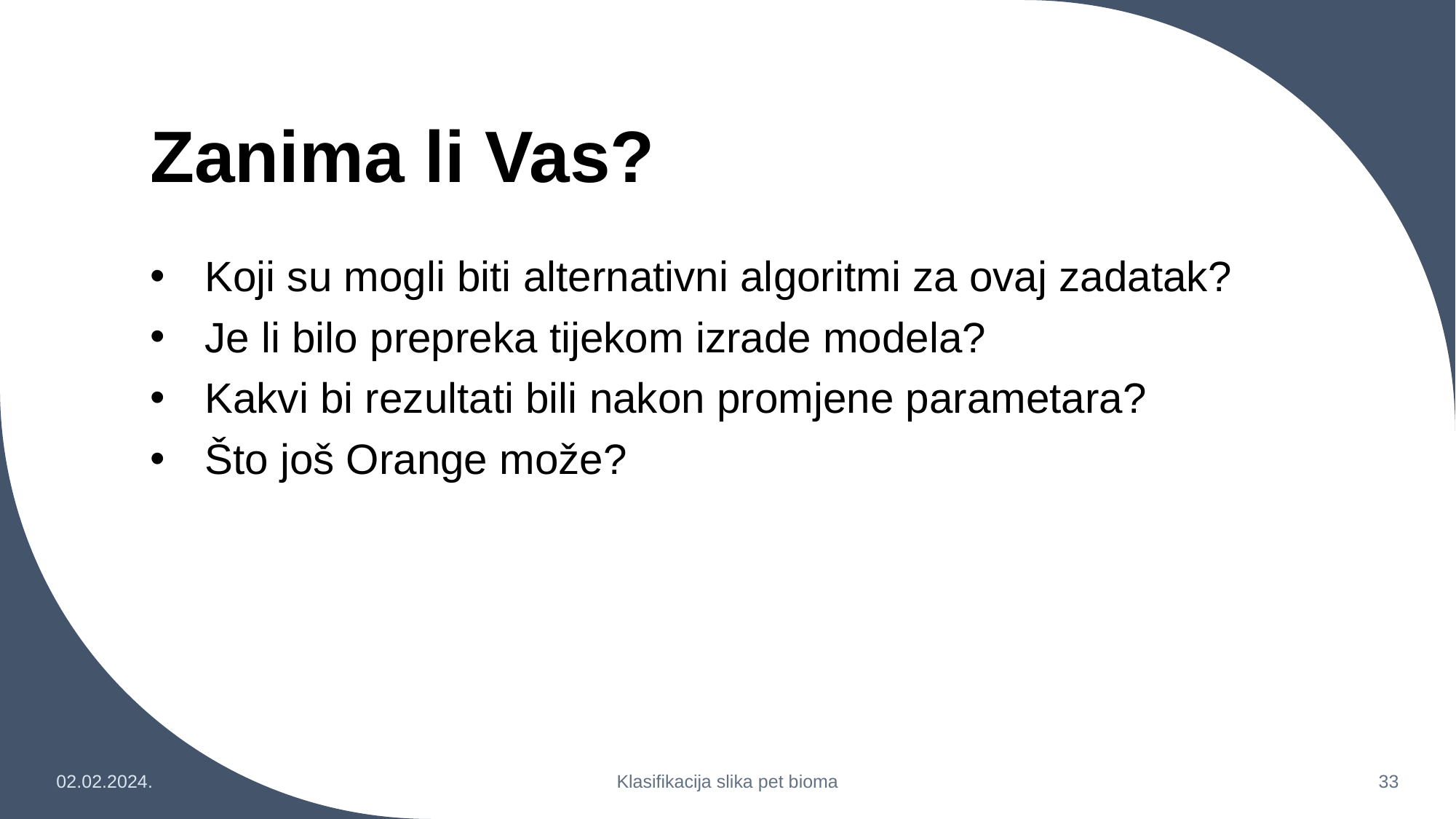

# Zanima li Vas?
Koji su mogli biti alternativni algoritmi za ovaj zadatak?
Je li bilo prepreka tijekom izrade modela?
Kakvi bi rezultati bili nakon promjene parametara?
Što još Orange može?
02.02.2024.
Klasifikacija slika pet bioma
33